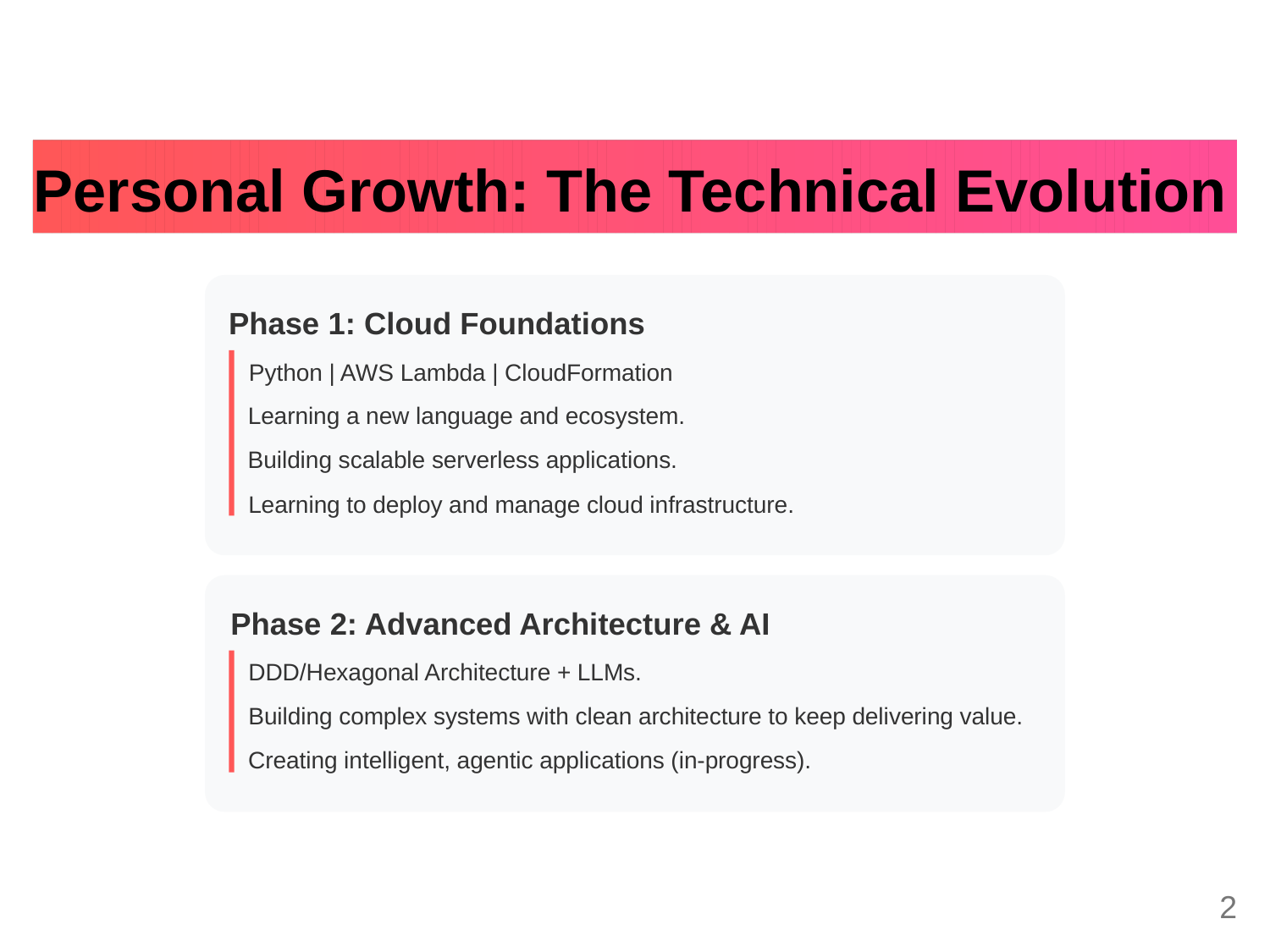

Personal Growth: The Technical Evolution

Phase 1: Cloud Foundations

Python | AWS Lambda | CloudFormation
Learning a new language and ecosystem.
Building scalable serverless applications.
Learning to deploy and manage cloud infrastructure.

Phase 2: Advanced Architecture & AI

DDD/Hexagonal Architecture + LLMs.
Building complex systems with clean architecture to keep delivering value.
Creating intelligent, agentic applications (in-progress).
2